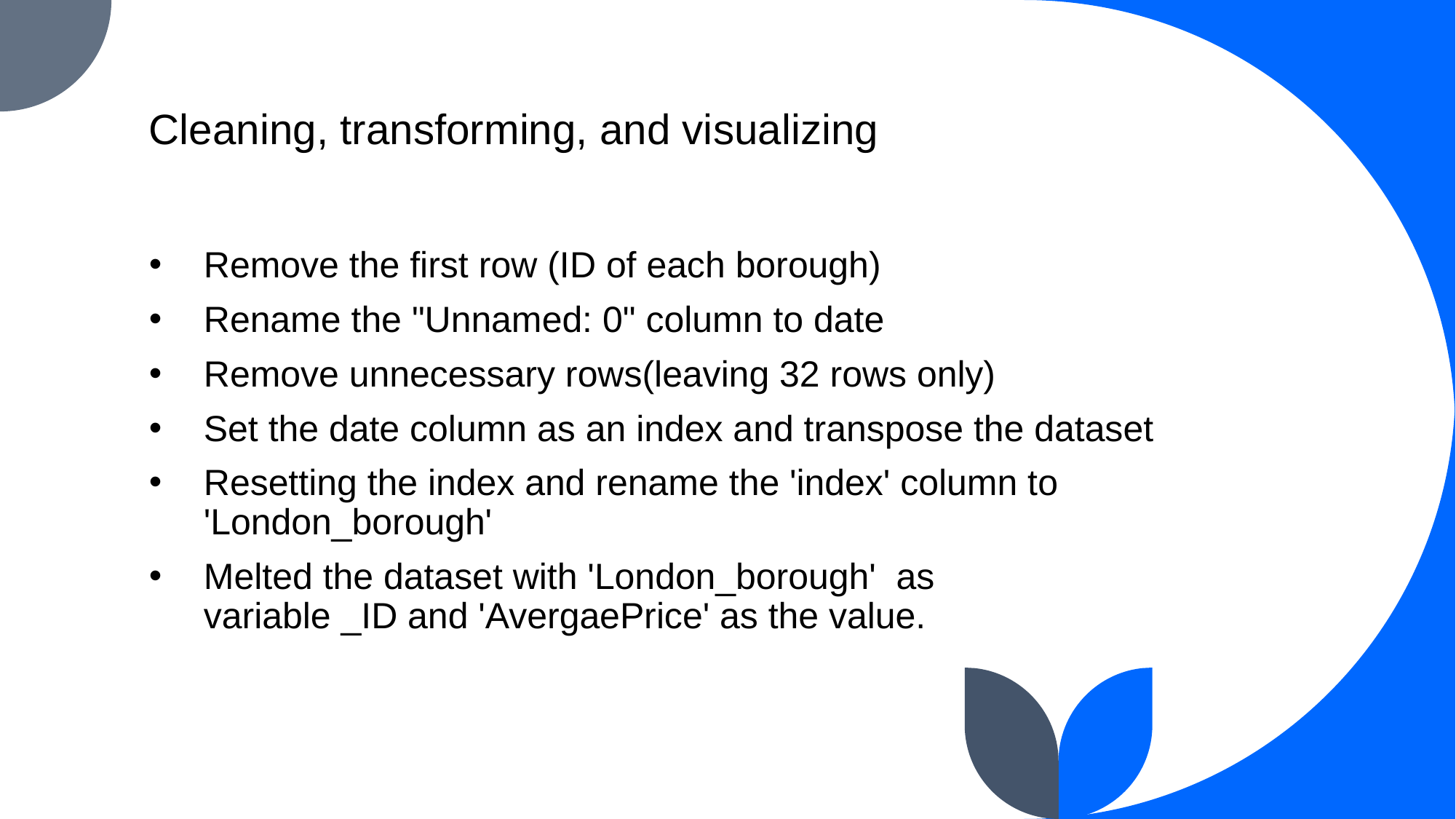

# Cleaning, transforming, and visualizing

Remove the first row (ID of each borough)
Rename the "Unnamed: 0" column to date
Remove unnecessary rows(leaving 32 rows only)
Set the date column as an index and transpose the dataset
Resetting the index and rename the 'index' column to  'London_borough'
Melted the dataset with 'London_borough'  as variable _ID and 'AvergaePrice' as the value.